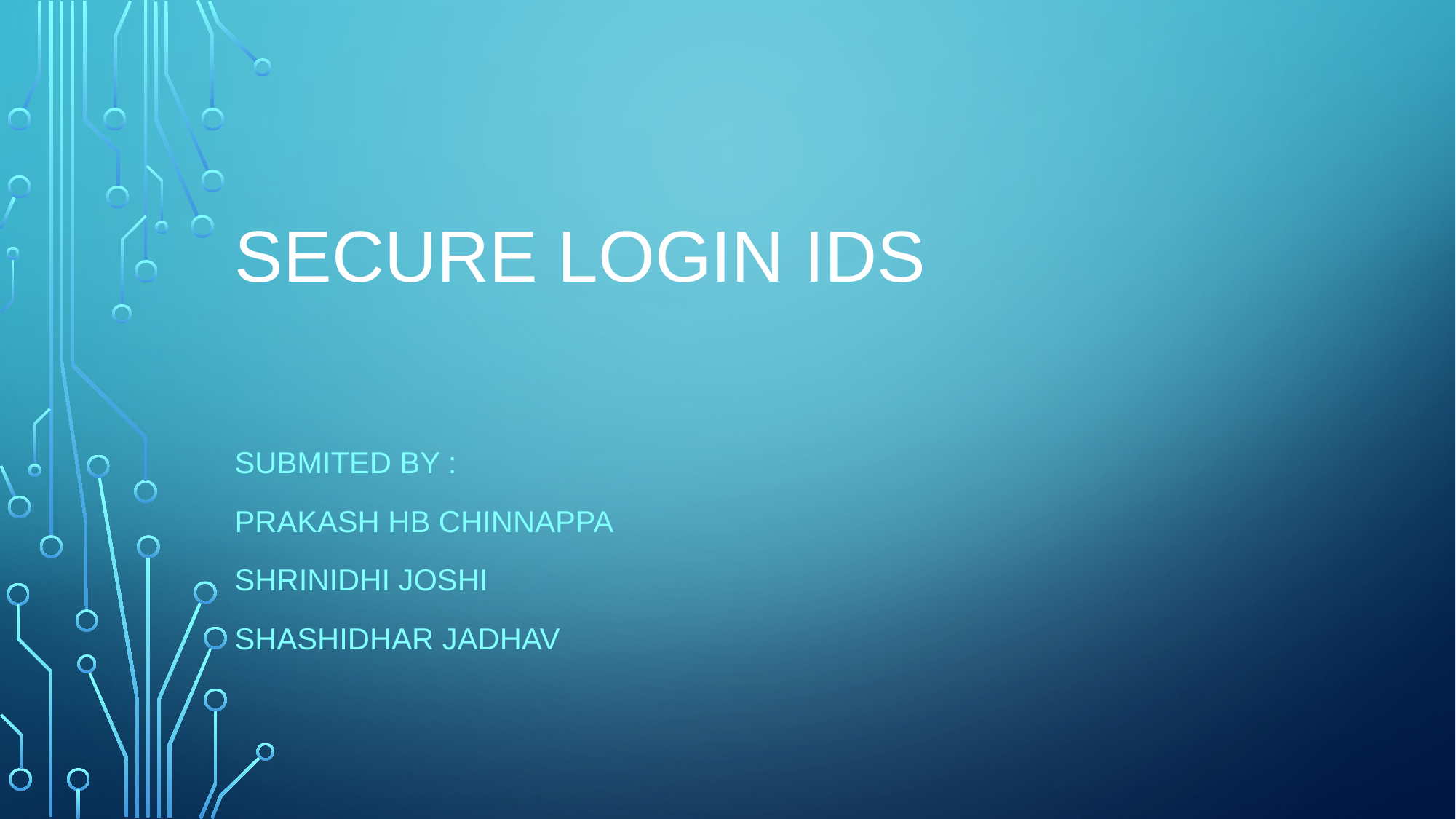

# Secure login IDS
SUBMITED BY :
Prakash hb Chinnappa
Shrinidhi Joshi
shashidhar Jadhav